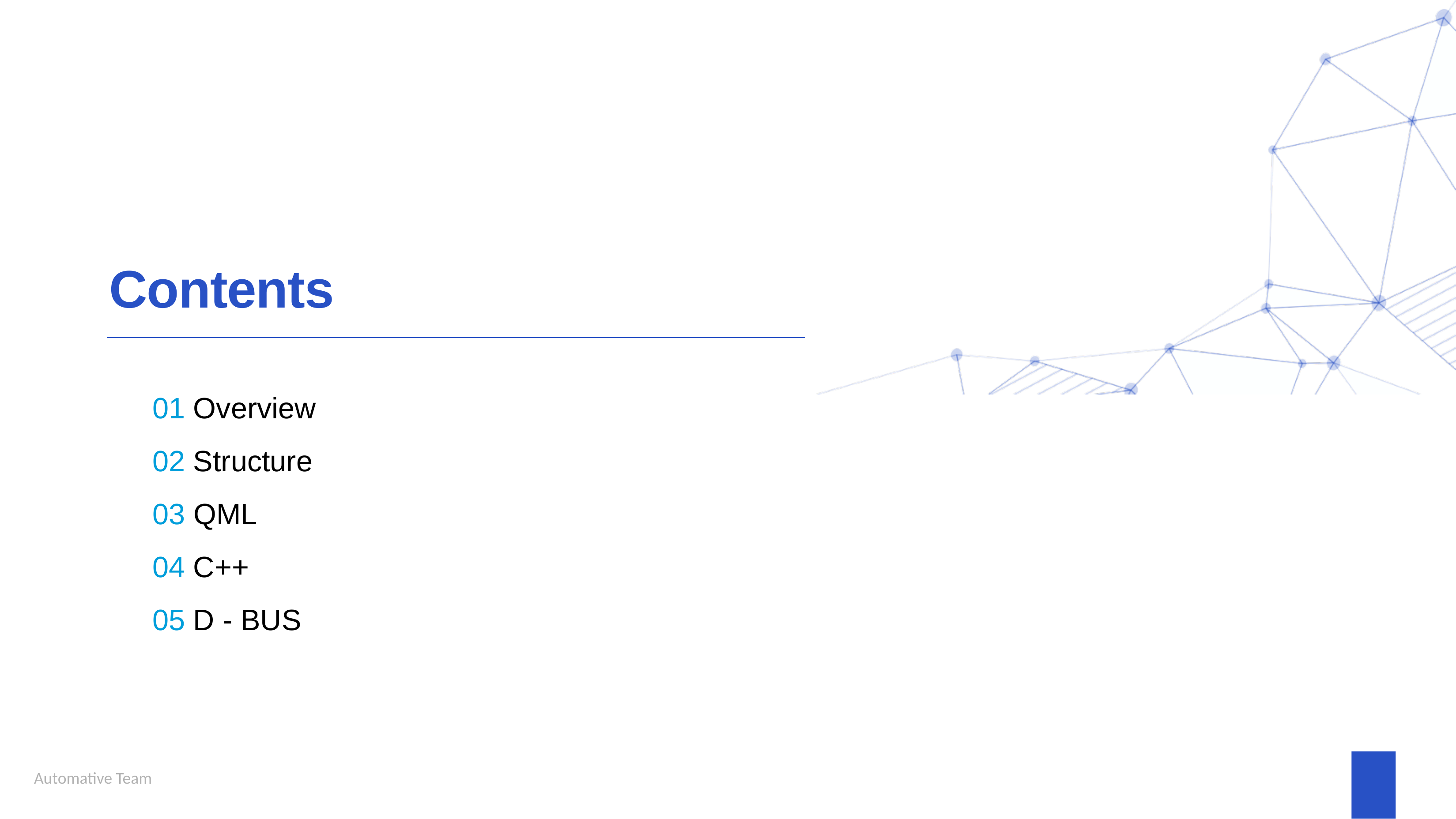

# Contents
01 Overview
02 Structure
03 QML
04 C++
05 D - BUS
Automative Team